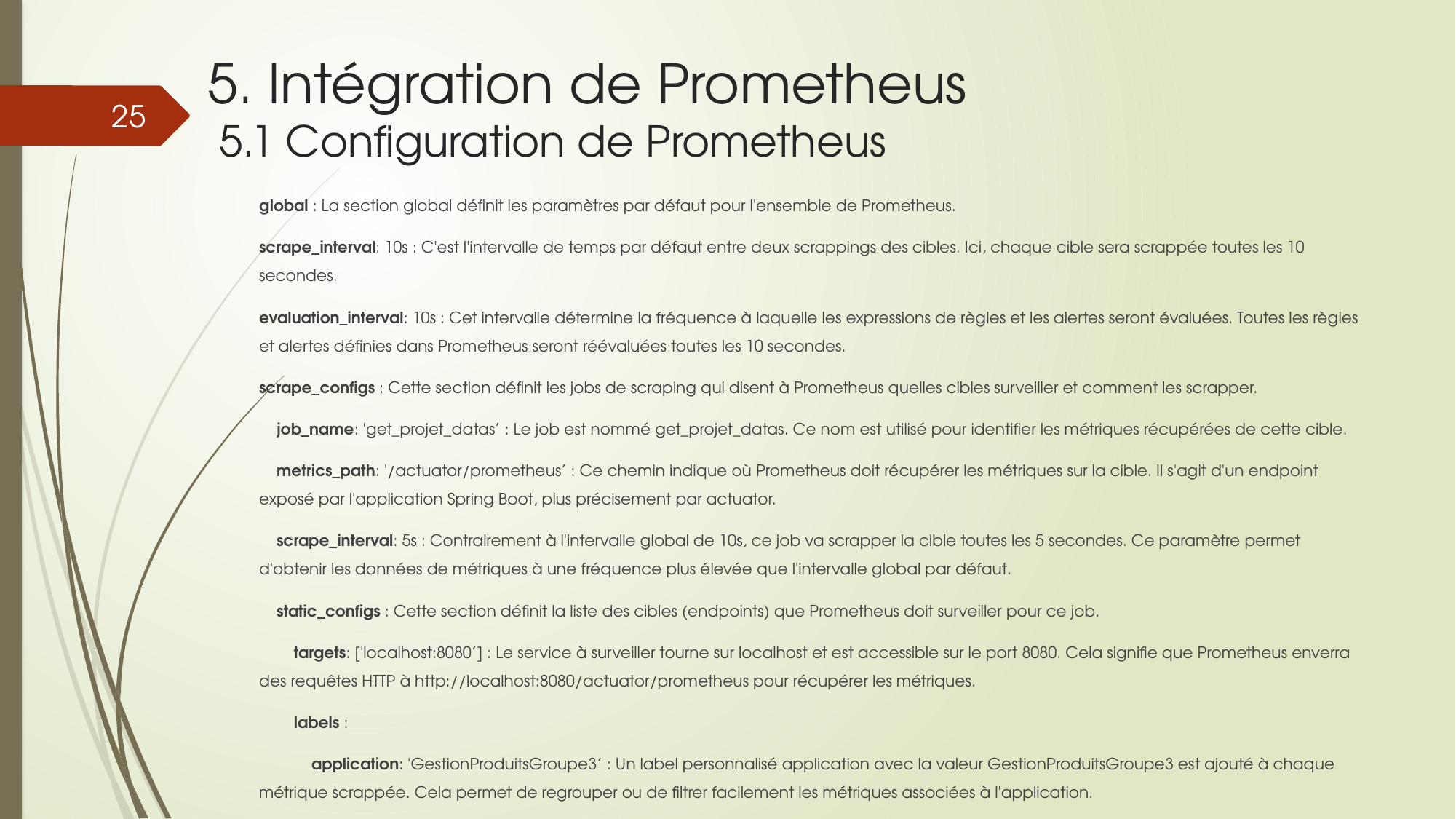

# 5. Intégration de Prometheus 5.1 Configuration de Prometheus
25
global : La section global définit les paramètres par défaut pour l'ensemble de Prometheus.
	scrape_interval: 10s : C'est l'intervalle de temps par défaut entre deux scrappings des cibles. Ici, chaque cible sera scrappée toutes les 10 secondes.
	evaluation_interval: 10s : Cet intervalle détermine la fréquence à laquelle les expressions de règles et les alertes seront évaluées. Toutes les règles et alertes définies dans Prometheus seront réévaluées toutes les 10 secondes.
scrape_configs : Cette section définit les jobs de scraping qui disent à Prometheus quelles cibles surveiller et comment les scrapper.
    job_name: 'get_projet_datas’ : Le job est nommé get_projet_datas. Ce nom est utilisé pour identifier les métriques récupérées de cette cible.
    metrics_path: '/actuator/prometheus’ : Ce chemin indique où Prometheus doit récupérer les métriques sur la cible. Il s'agit d'un endpoint exposé par l'application Spring Boot, plus précisement par actuator.
    scrape_interval: 5s : Contrairement à l'intervalle global de 10s, ce job va scrapper la cible toutes les 5 secondes. Ce paramètre permet d'obtenir les données de métriques à une fréquence plus élevée que l'intervalle global par défaut.
    static_configs : Cette section définit la liste des cibles (endpoints) que Prometheus doit surveiller pour ce job.
        targets: ['localhost:8080’] : Le service à surveiller tourne sur localhost et est accessible sur le port 8080. Cela signifie que Prometheus enverra des requêtes HTTP à http://localhost:8080/actuator/prometheus pour récupérer les métriques.
        labels :
            application: 'GestionProduitsGroupe3’ : Un label personnalisé application avec la valeur GestionProduitsGroupe3 est ajouté à chaque métrique scrappée. Cela permet de regrouper ou de filtrer facilement les métriques associées à l'application.